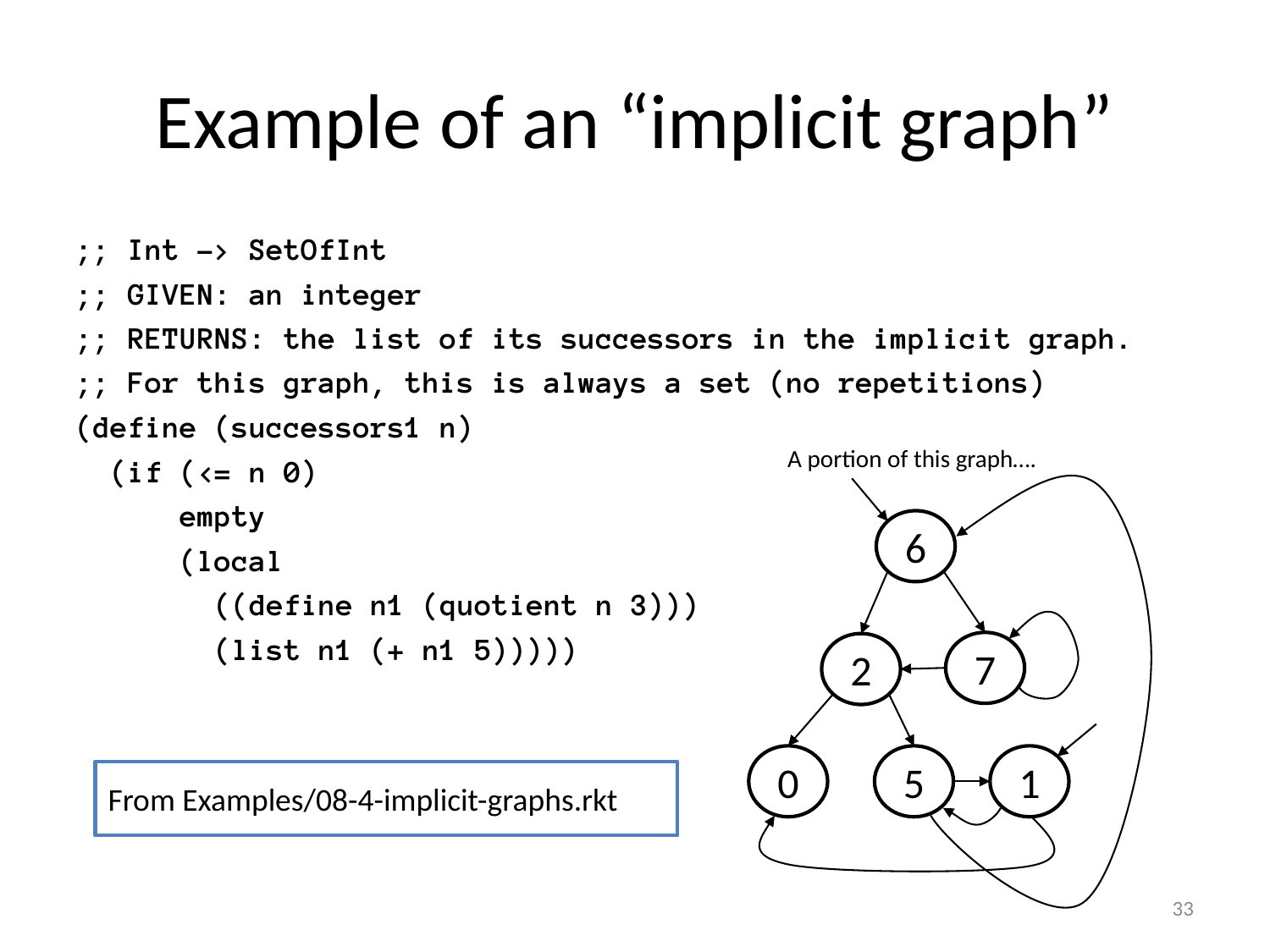

# Example of an “implicit graph”
;; Int -> SetOfInt
;; GIVEN: an integer
;; RETURNS: the list of its successors in the implicit graph.
;; For this graph, this is always a set (no repetitions)
(define (successors1 n)
  (if (<= n 0)
      empty
      (local
        ((define n1 (quotient n 3)))
        (list n1 (+ n1 5)))))
A portion of this graph….

6

7
2
0
5
1

From Examples/08-4-implicit-graphs.rkt
33